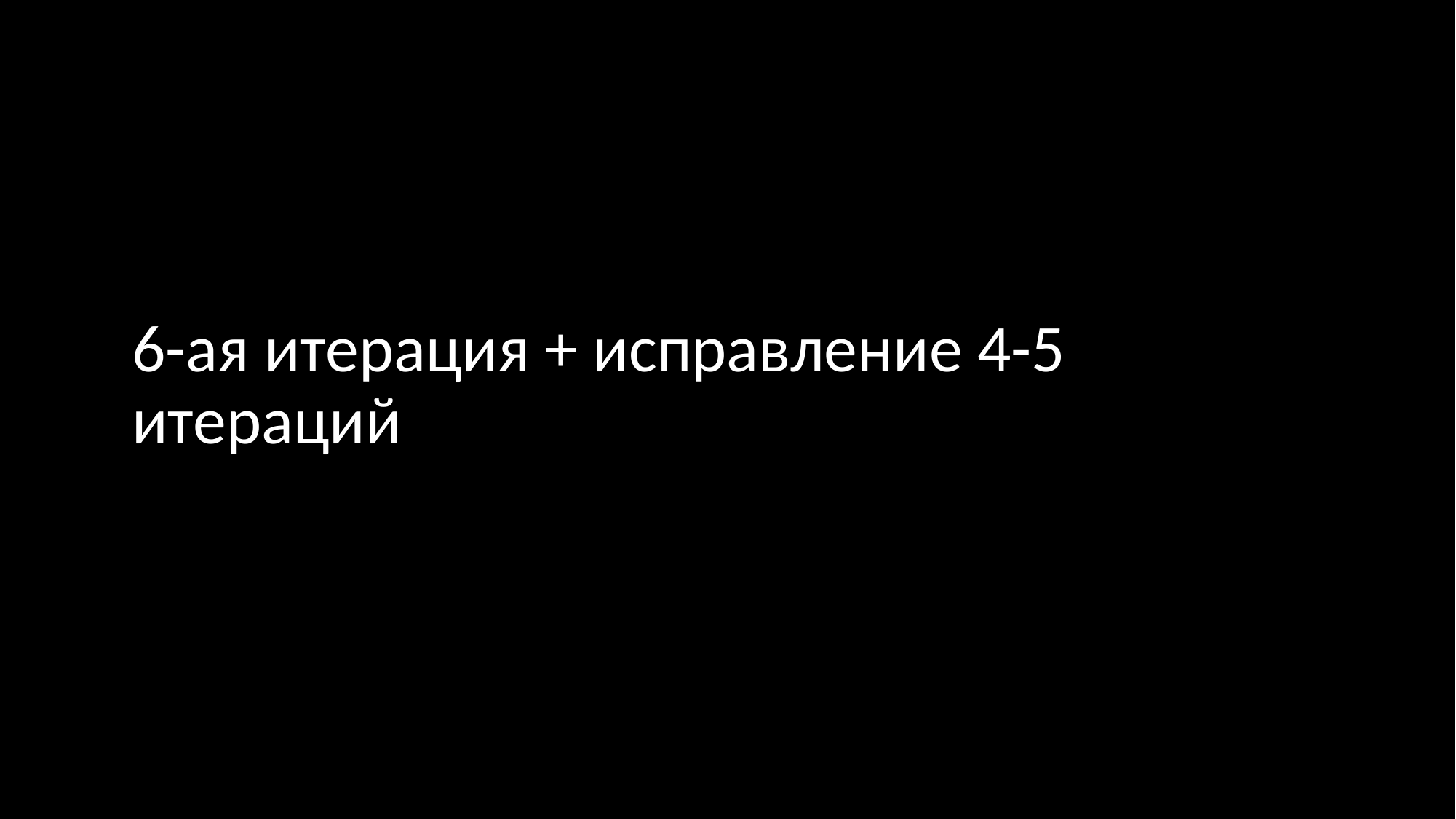

# 6-ая итерация + исправление 4-5 итераций